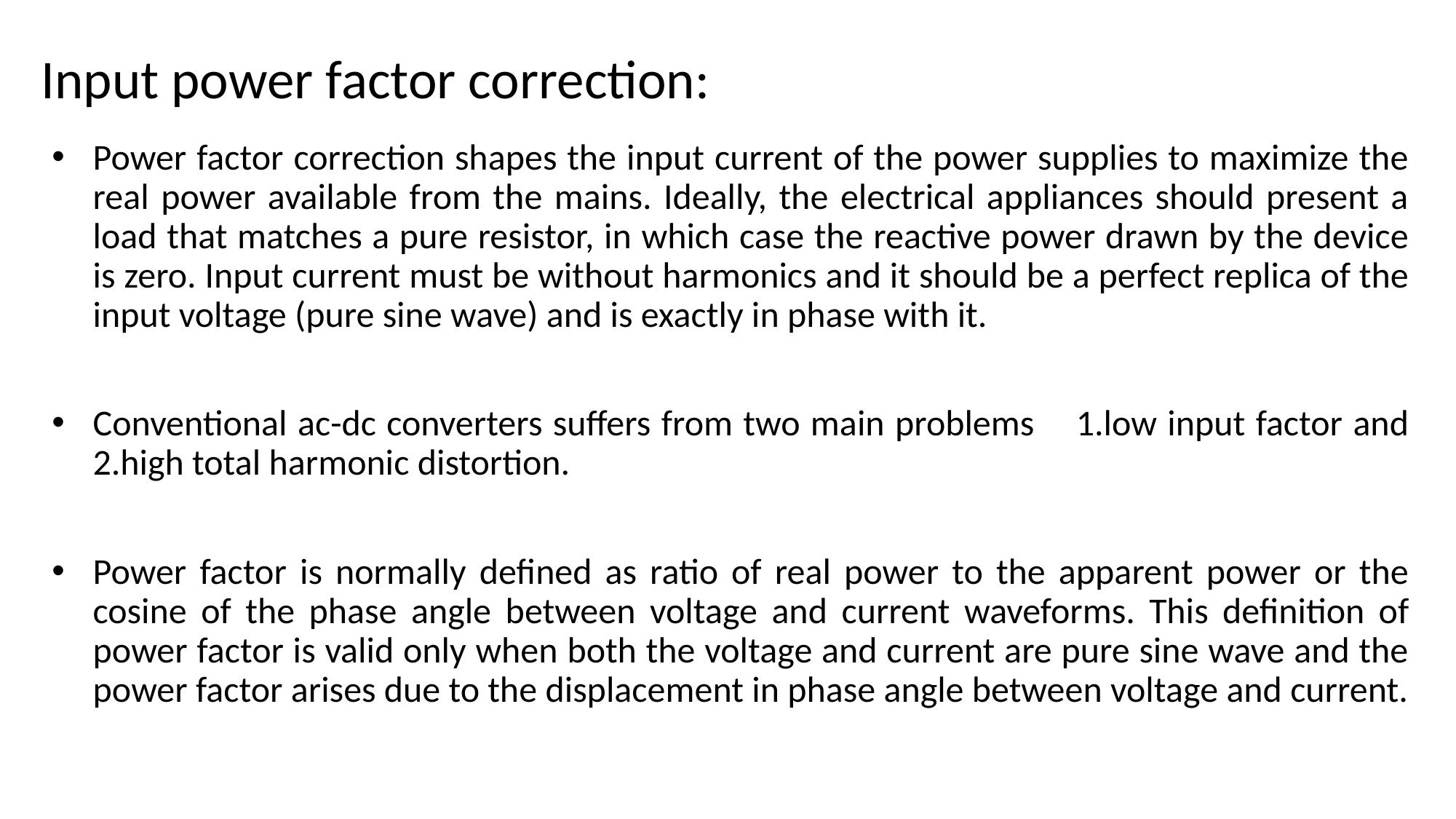

# Input power factor correction:
Power factor correction shapes the input current of the power supplies to maximize the real power available from the mains. Ideally, the electrical appliances should present a load that matches a pure resistor, in which case the reactive power drawn by the device is zero. Input current must be without harmonics and it should be a perfect replica of the input voltage (pure sine wave) and is exactly in phase with it.

Conventional ac-dc converters suffers from two main problems    1.low input factor and 2.high total harmonic distortion.

Power factor is normally defined as ratio of real power to the apparent power or the cosine of the phase angle between voltage and current waveforms. This definition of power factor is valid only when both the voltage and current are pure sine wave and the power factor arises due to the displacement in phase angle between voltage and current.